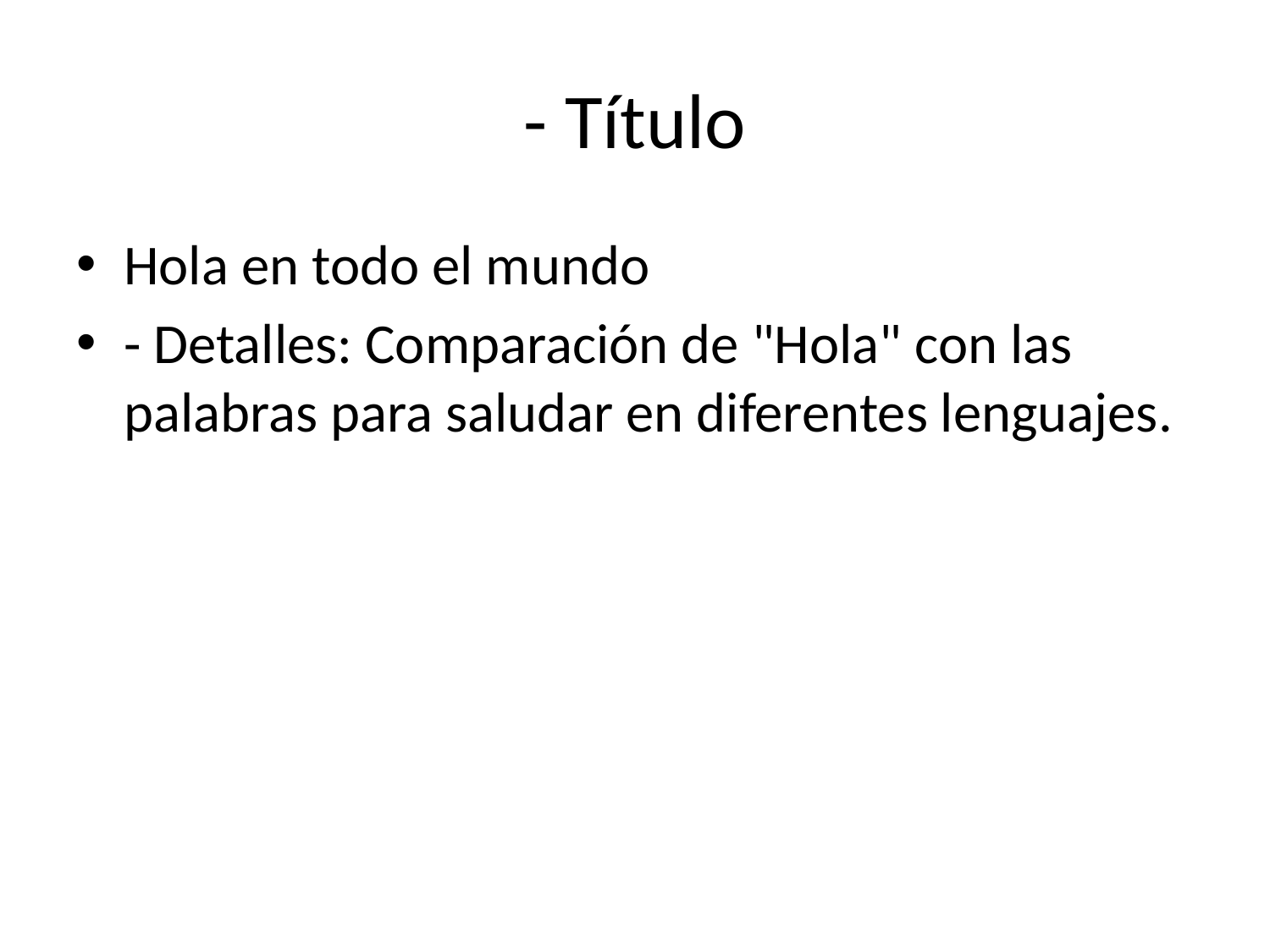

# - Título
Hola en todo el mundo
- Detalles: Comparación de "Hola" con las palabras para saludar en diferentes lenguajes.